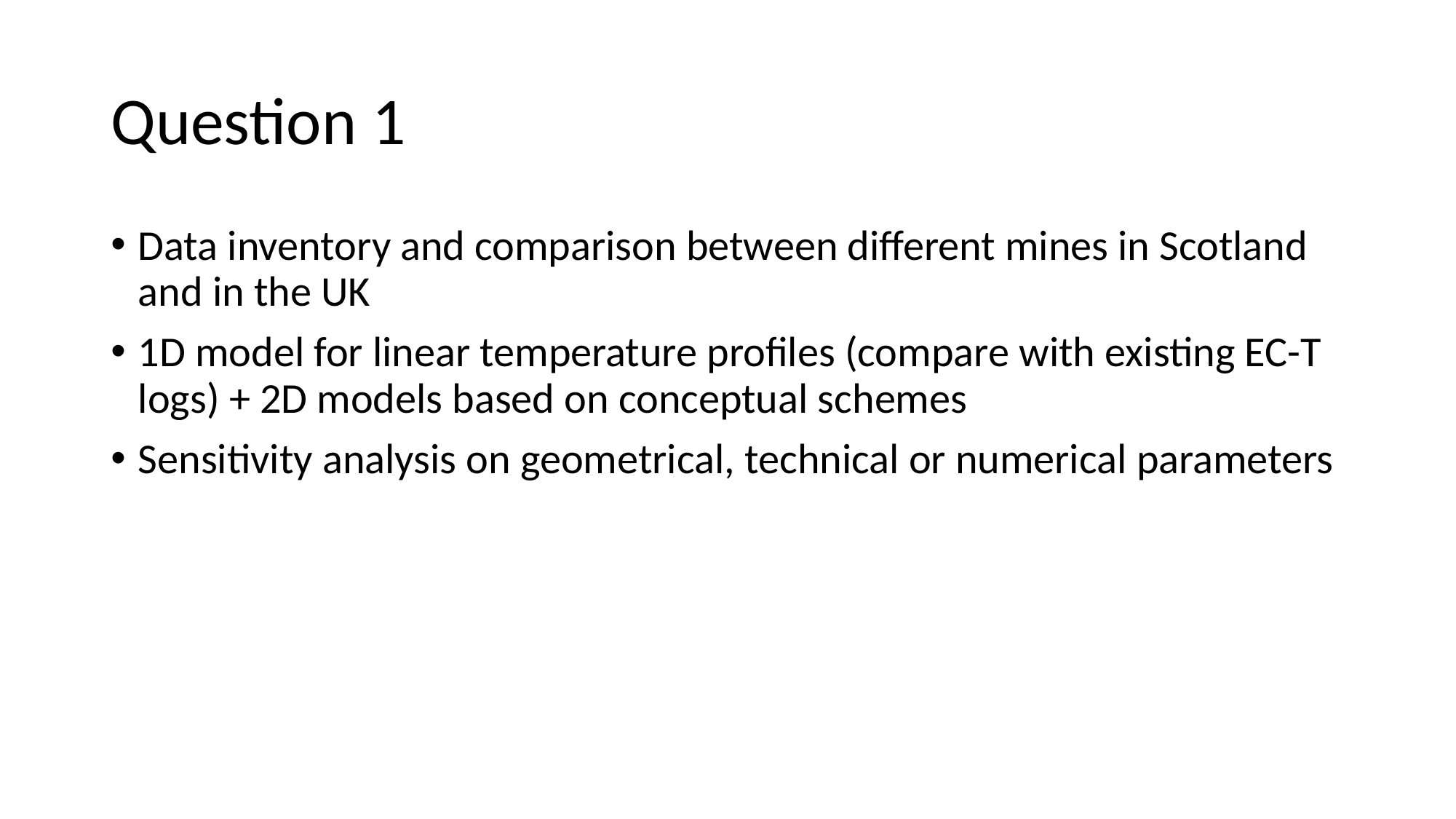

# Question 1
Data inventory and comparison between different mines in Scotland and in the UK
1D model for linear temperature profiles (compare with existing EC-T logs) + 2D models based on conceptual schemes
Sensitivity analysis on geometrical, technical or numerical parameters